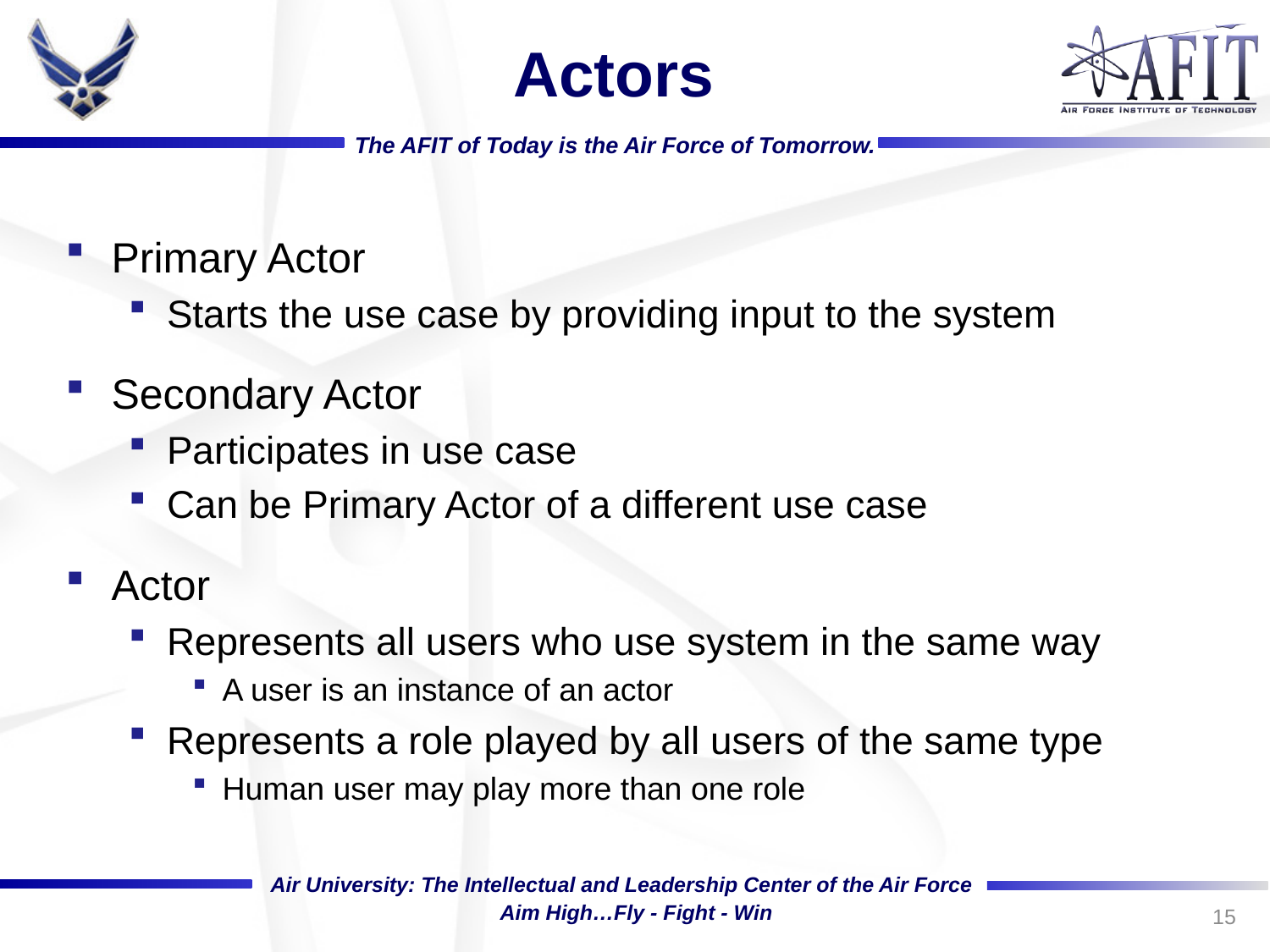

# Actors
Primary Actor
Starts the use case by providing input to the system
Secondary Actor
Participates in use case
Can be Primary Actor of a different use case
Actor
Represents all users who use system in the same way
A user is an instance of an actor
Represents a role played by all users of the same type
Human user may play more than one role
15